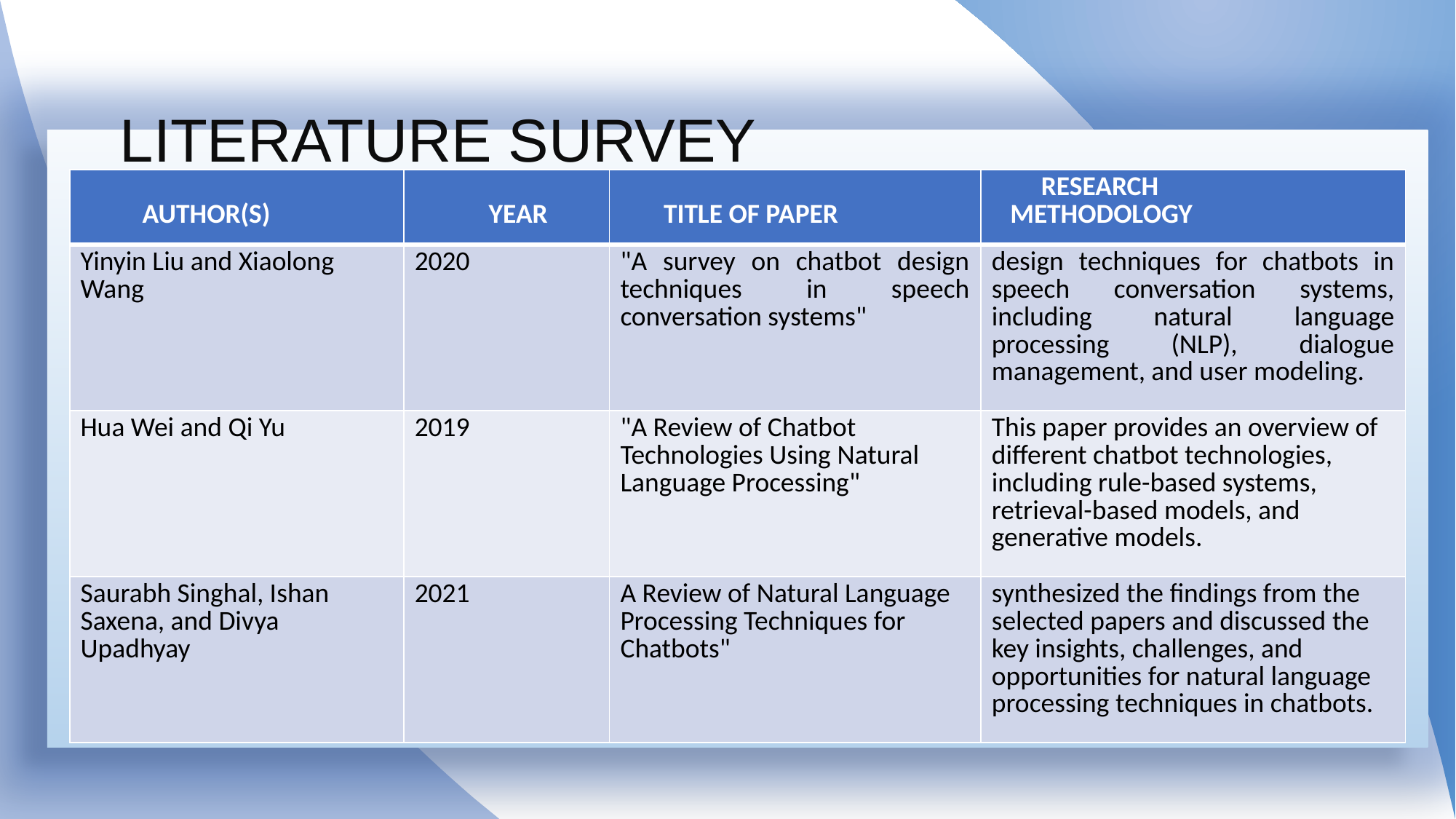

LITERATURE SURVEY

| AUTHOR(S) | YEAR | TITLE OF PAPER | RESEARCH METHODOLOGY |
| --- | --- | --- | --- |
| Yinyin Liu and Xiaolong Wang | 2020 | "A survey on chatbot design techniques in speech conversation systems" | design techniques for chatbots in speech conversation systems, including natural language processing (NLP), dialogue management, and user modeling. |
| Hua Wei and Qi Yu | 2019 | "A Review of Chatbot Technologies Using Natural Language Processing" | This paper provides an overview of different chatbot technologies, including rule-based systems, retrieval-based models, and generative models. |
| Saurabh Singhal, Ishan Saxena, and Divya Upadhyay | 2021 | A Review of Natural Language Processing Techniques for Chatbots" | synthesized the findings from the selected papers and discussed the key insights, challenges, and opportunities for natural language processing techniques in chatbots. |